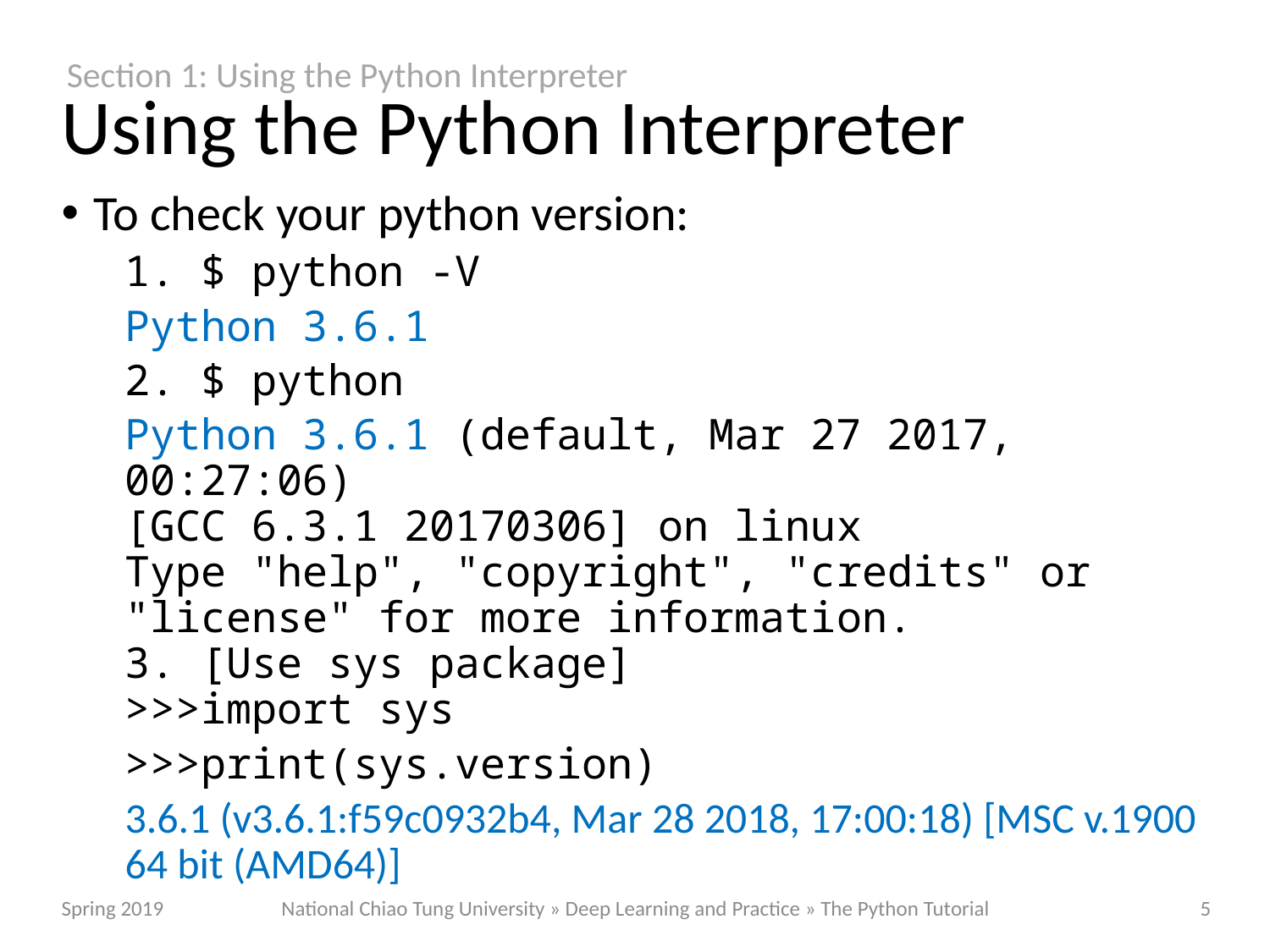

Section 1: Using the Python Interpreter
# Using the Python Interpreter
To check your python version:
1. $ python -V
Python 3.6.1
2. $ python
Python 3.6.1 (default, Mar 27 2017, 00:27:06)
[GCC 6.3.1 20170306] on linux
Type "help", "copyright", "credits" or "license" for more information.
3. [Use sys package]
>>>import sys
>>>print(sys.version)
3.6.1 (v3.6.1:f59c0932b4, Mar 28 2018, 17:00:18) [MSC v.1900 64 bit (AMD64)]
National Chiao Tung University » Deep Learning and Practice » The Python Tutorial
Spring 2019
5